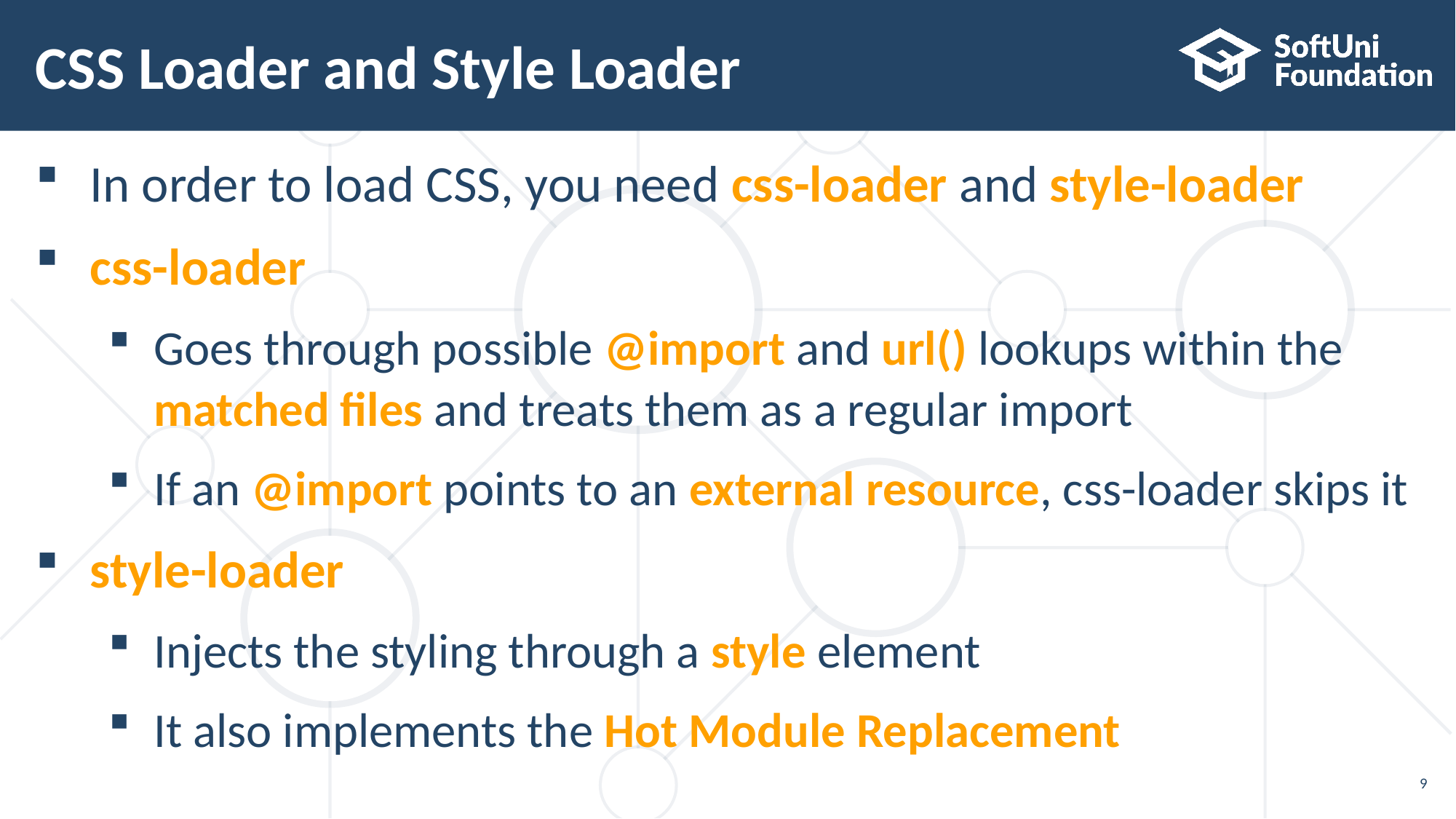

# CSS Loader and Style Loader
In order to load CSS, you need css-loader and style-loader
css-loader
Goes through possible @import and url() lookups within the
matched files and treats them as a regular import
If an @import points to an external resource, css-loader skips it
style-loader
Injects the styling through a style element
It also implements the Hot Module Replacement

9